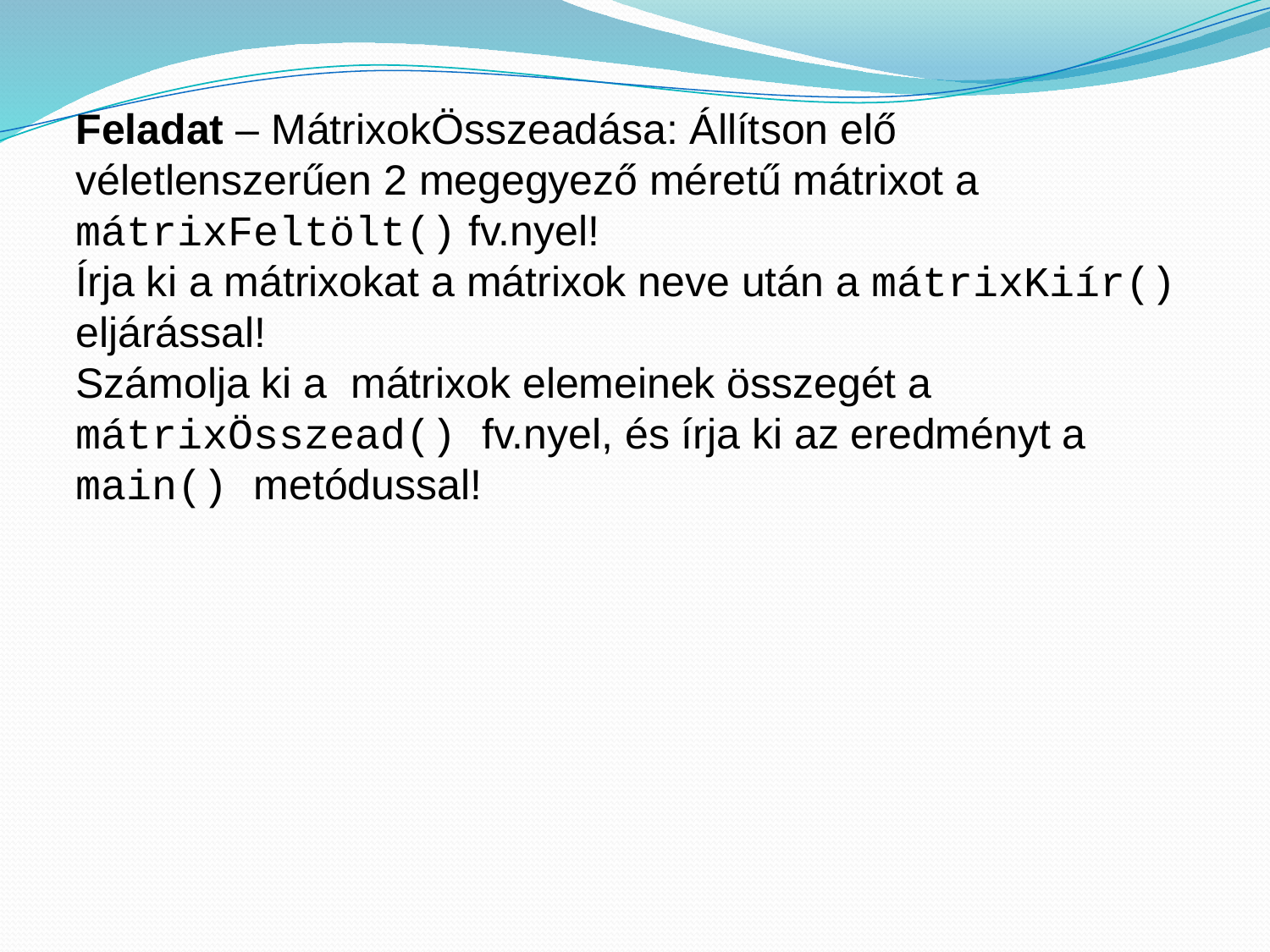

Feladat – MátrixokÖsszeadása: Állítson elő véletlenszerűen 2 megegyező méretű mátrixot a mátrixFeltölt() fv.nyel!
Írja ki a mátrixokat a mátrixok neve után a mátrixKiír() eljárással!
Számolja ki a  mátrixok elemeinek összegét a mátrixÖsszead() fv.nyel, és írja ki az eredményt a main() metódussal!